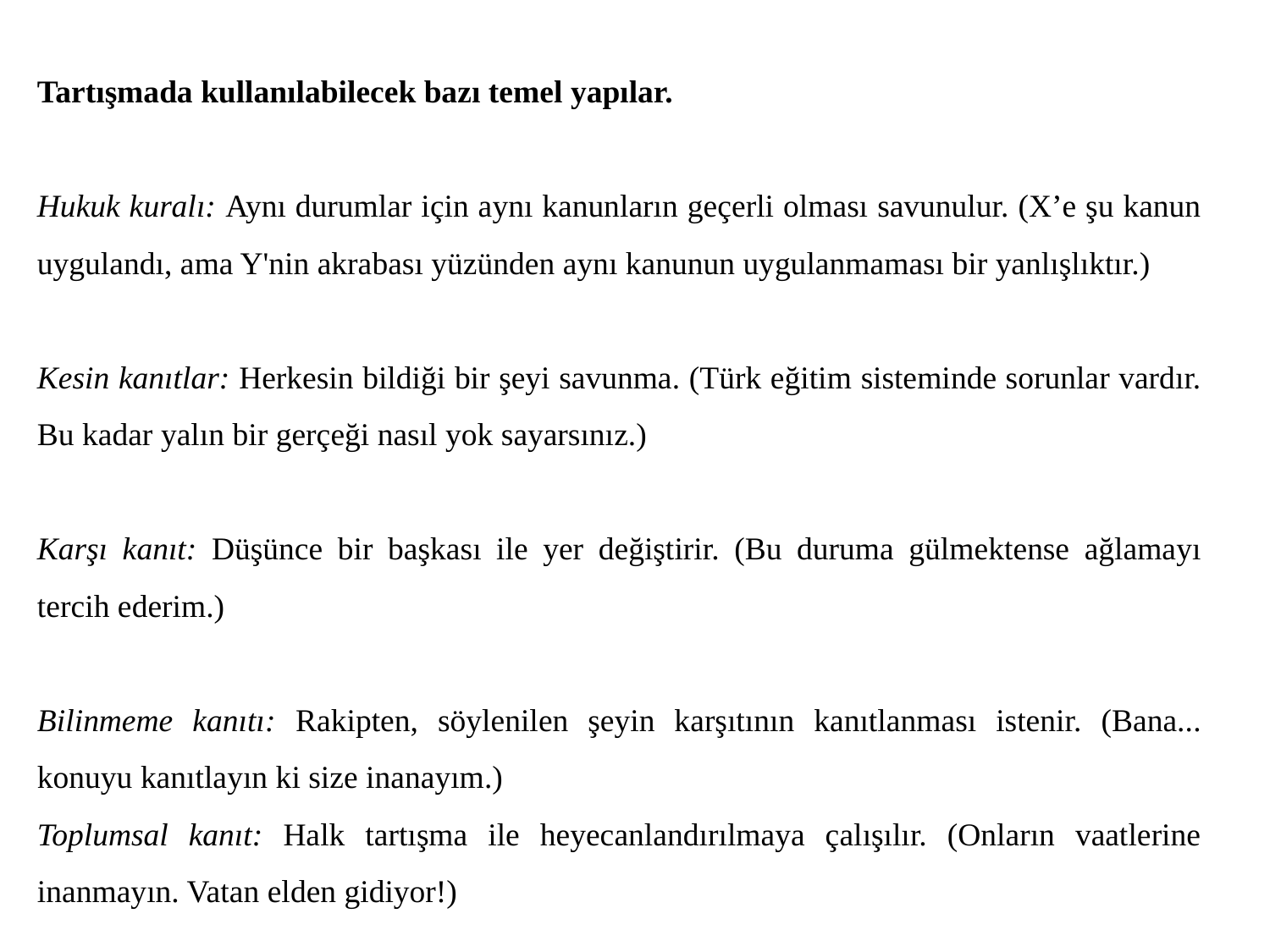

Tartışmada kullanılabilecek bazı temel yapılar.

Hukuk kuralı: Aynı durumlar için aynı kanunların geçerli olması savunulur. (X’e şu kanun uygulandı, ama Y'nin akrabası yüzünden aynı kanunun uygulanmaması bir yanlışlıktır.)

Kesin kanıtlar: Herkesin bildiği bir şeyi savunma. (Türk eğitim sisteminde sorunlar vardır. Bu kadar yalın bir gerçeği nasıl yok sayarsınız.)

Karşı kanıt: Düşünce bir başkası ile yer değiştirir. (Bu duruma gülmektense ağlamayı tercih ederim.)

Bilinmeme kanıtı: Rakipten, söylenilen şeyin karşıtının kanıtlanması istenir. (Bana... konuyu kanıtlayın ki size inanayım.)
Toplumsal kanıt: Halk tartışma ile heyecanlandırılmaya çalışılır. (Onların vaatlerine inanmayın. Vatan elden gidiyor!)